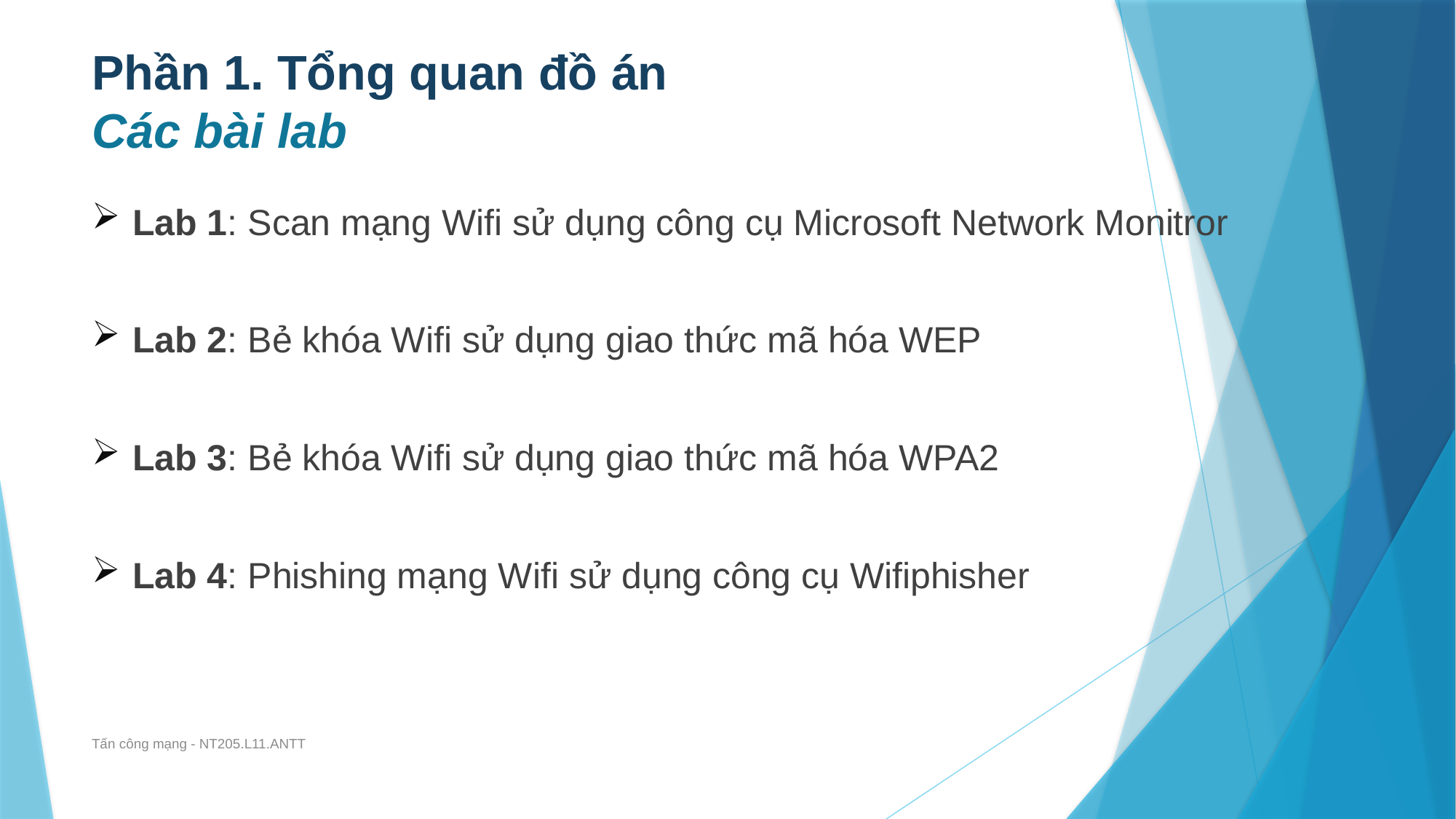

# Phần 1. Tổng quan đồ án Các bài lab
Lab 1: Scan mạng Wifi sử dụng công cụ Microsoft Network Monitror

Lab 2: Bẻ khóa Wifi sử dụng giao thức mã hóa WEP

Lab 3: Bẻ khóa Wifi sử dụng giao thức mã hóa WPA2

Lab 4: Phishing mạng Wifi sử dụng công cụ Wifiphisher
Tấn công mạng - NT205.L11.ANTT